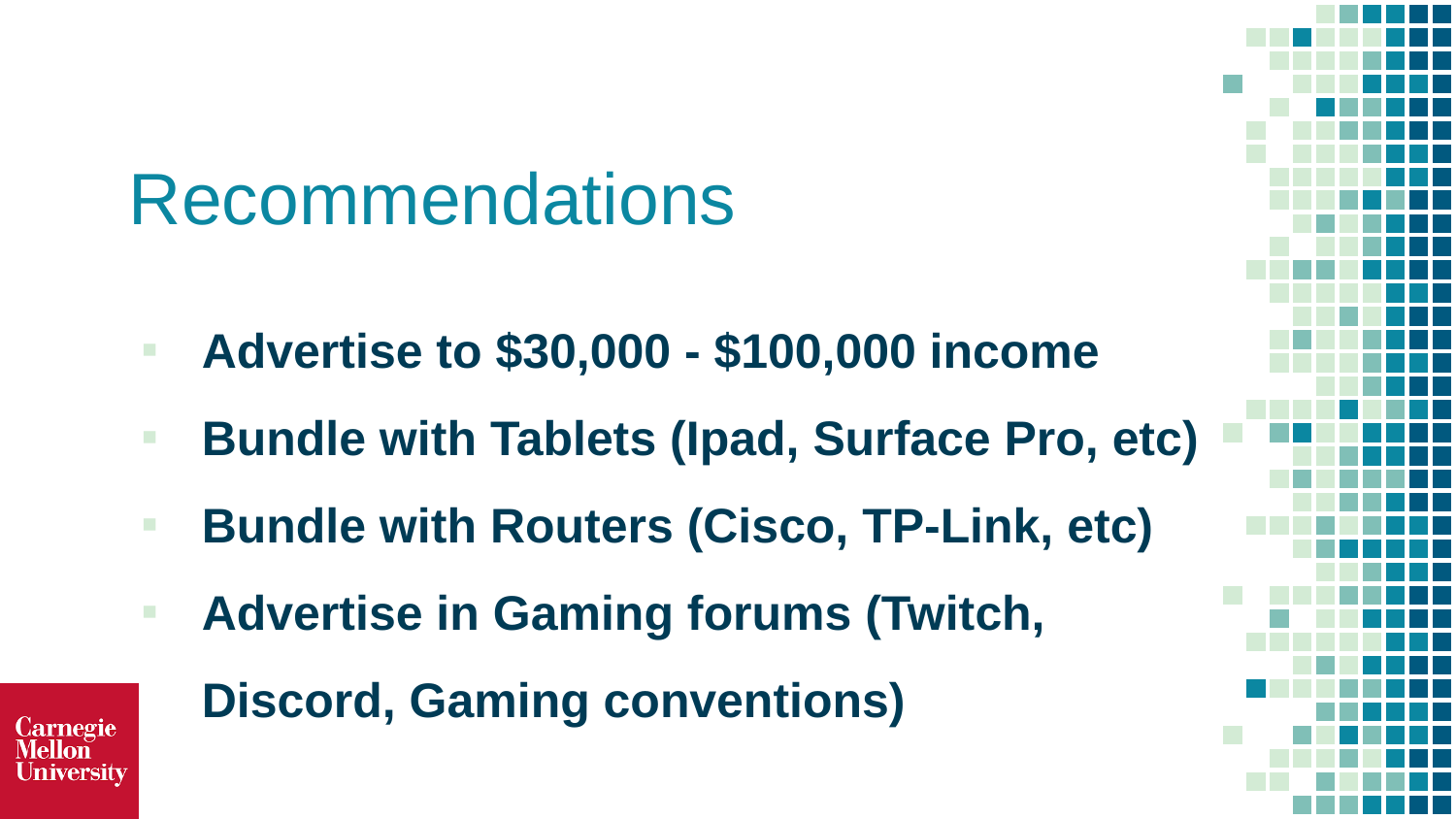

# Recommendations
Advertise to $30,000 - $100,000 income
Bundle with Tablets (Ipad, Surface Pro, etc)
Bundle with Routers (Cisco, TP-Link, etc)
Advertise in Gaming forums (Twitch, Discord, Gaming conventions)